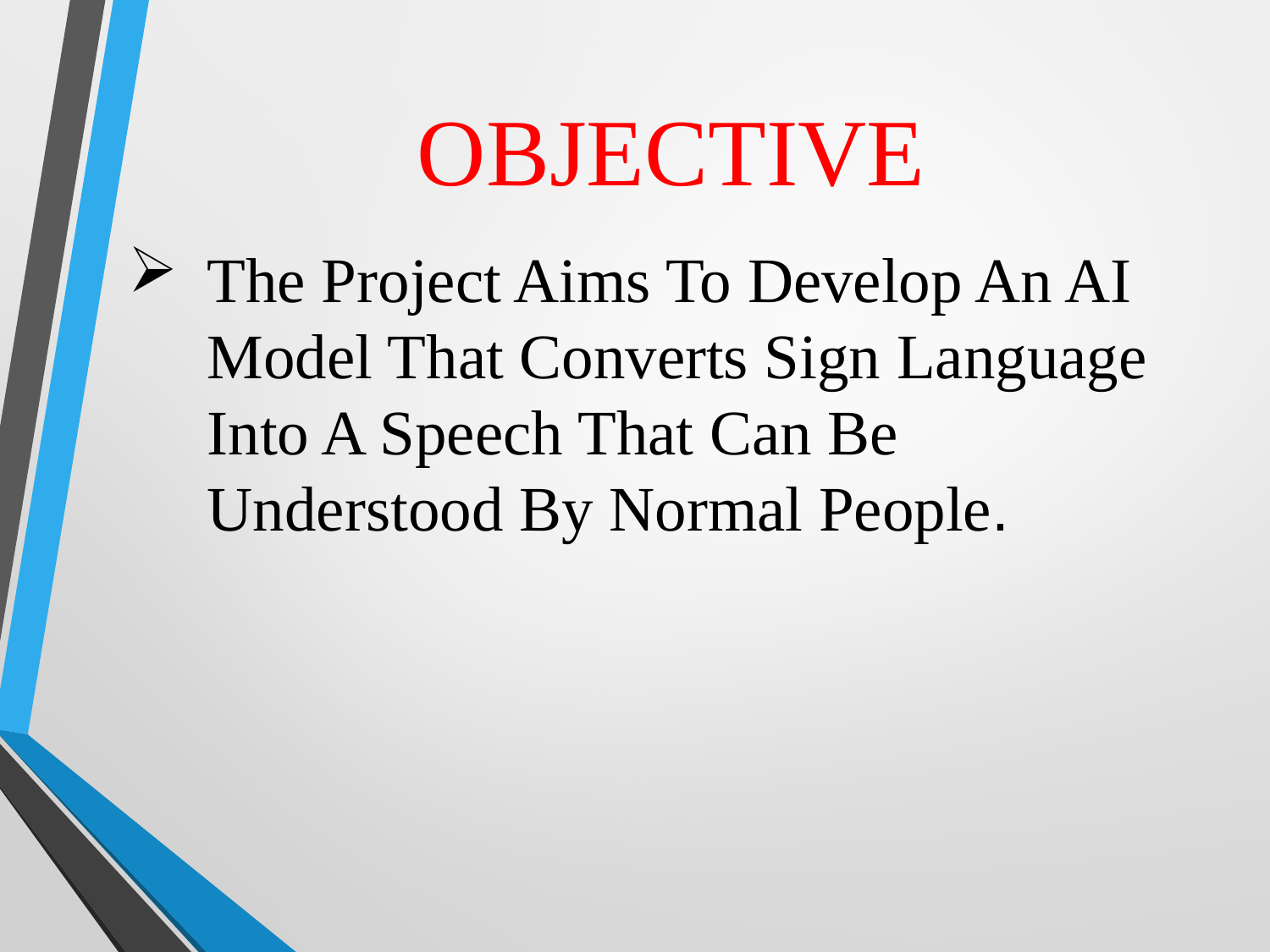

# OBJECTIVE
The Project Aims To Develop An AI Model That Converts Sign Language Into A Speech That Can Be Understood By Normal People.